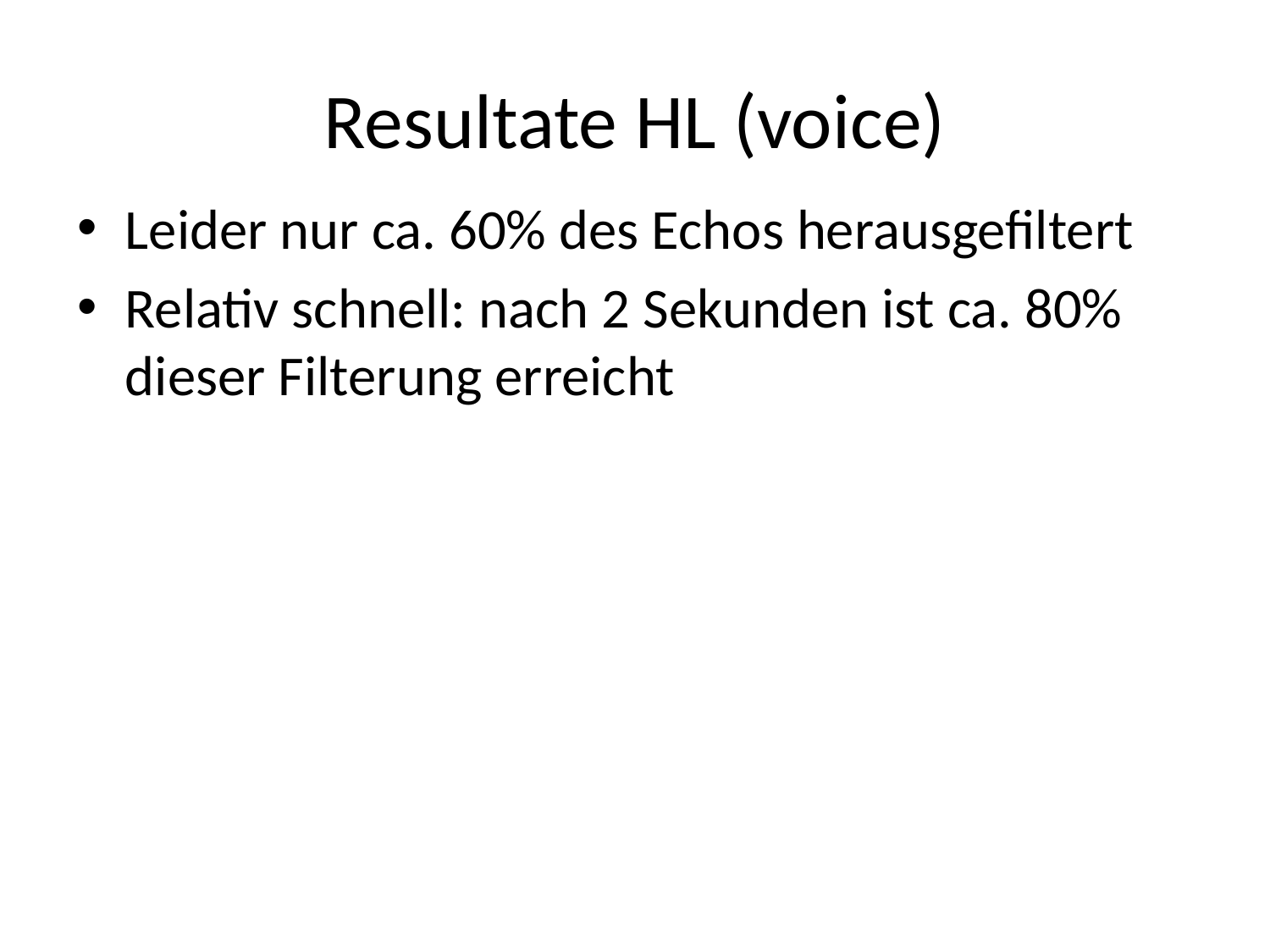

# Resultate HL (voice)
Leider nur ca. 60% des Echos herausgefiltert
Relativ schnell: nach 2 Sekunden ist ca. 80% dieser Filterung erreicht